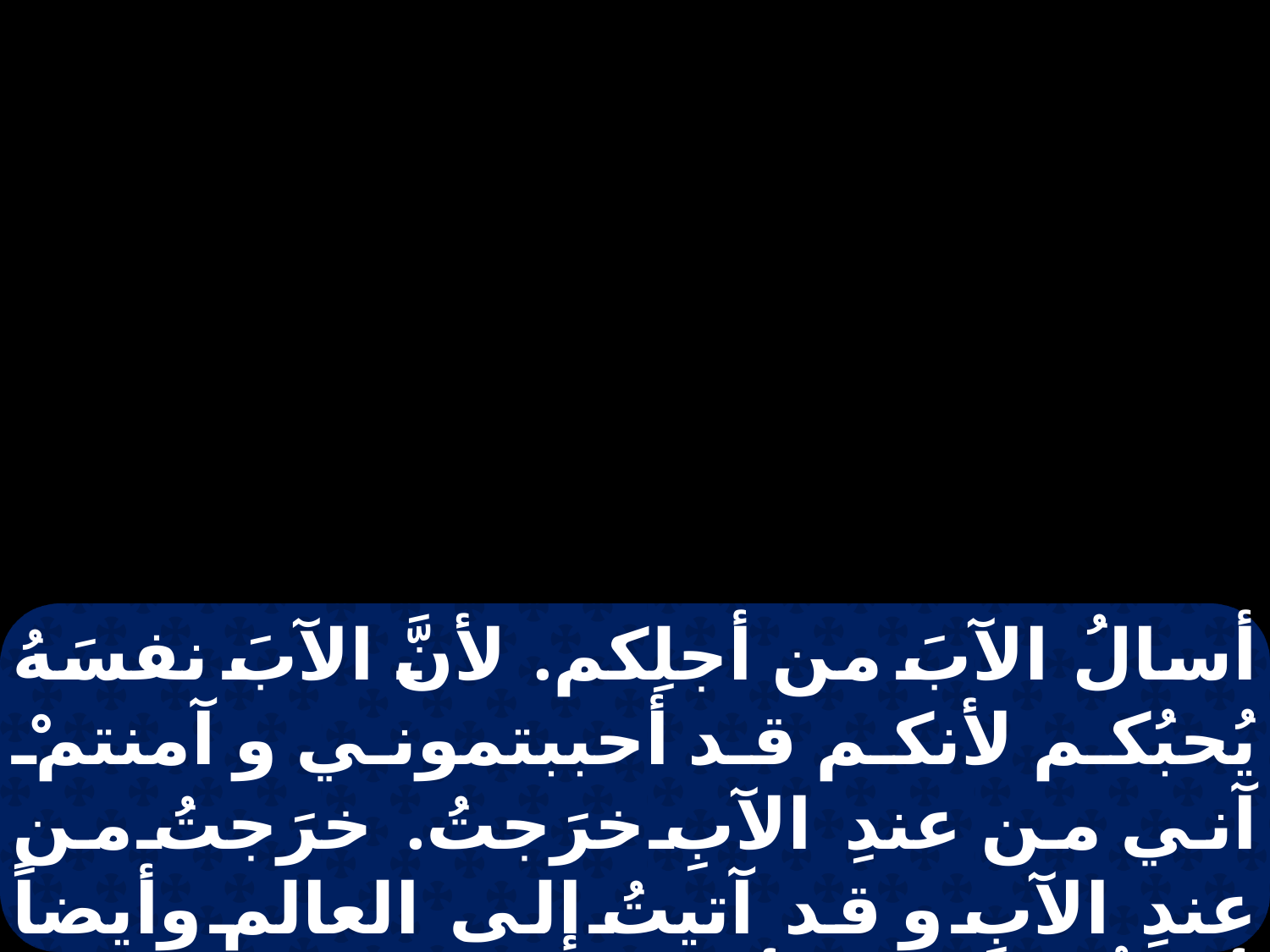

أسالُ الآبَ من أجلِكم. لأنَّ الآبَ نفسَهُ يُحبُكم لأنكم قد أحببتموني و آمنتمْ آني من عندِ الآبِ خرَجتُ. خرَجتُ من عندِ الآبِ و قد آتيتُ إلى العالمِ وأيضاً أتركُ العالمَ و أذهبُ إلى الآبِ. قالَ لهُ تلاميذه هوذا الآن تتكلمُ علانية